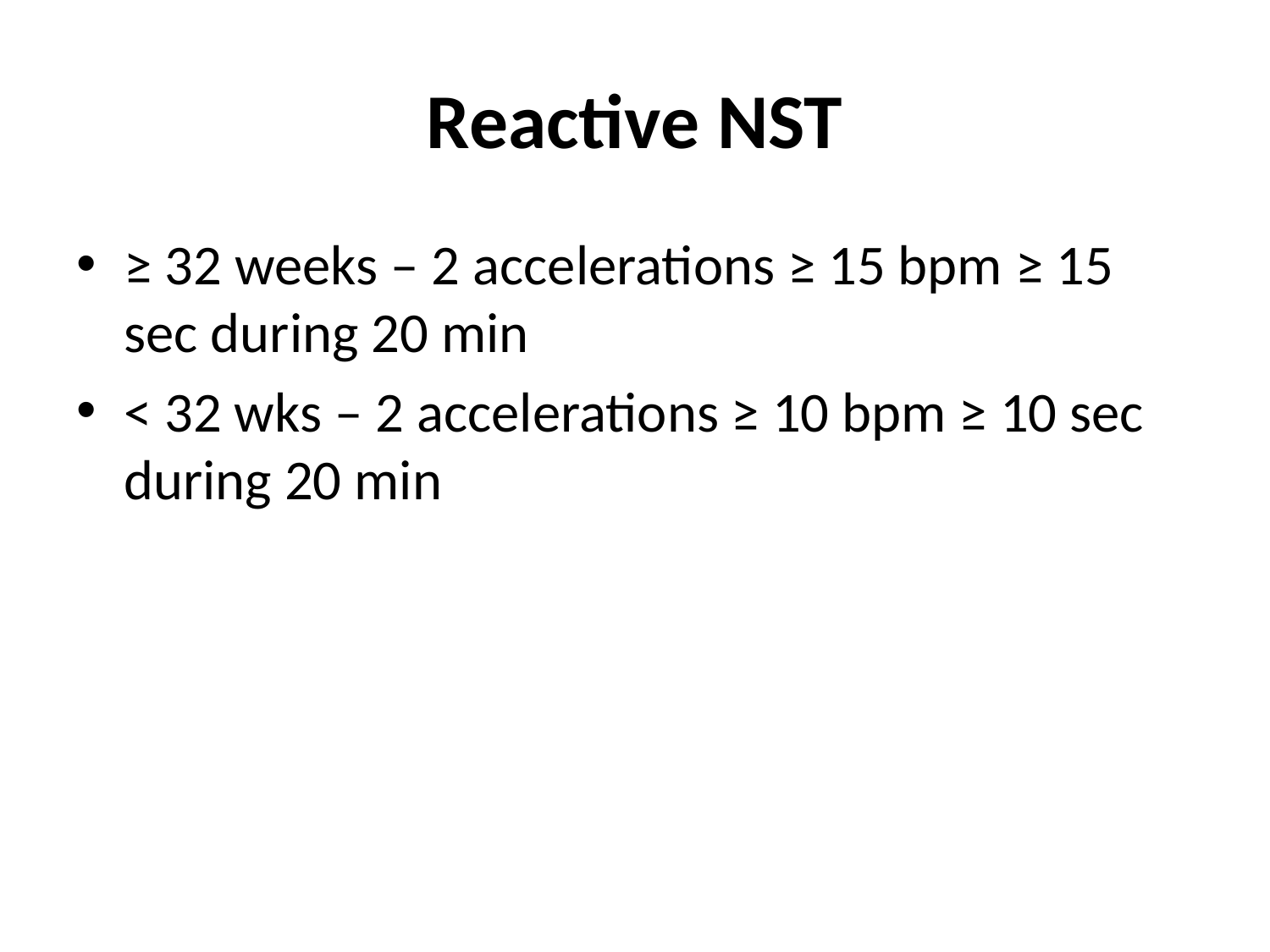

# Reactive NST
≥ 32 weeks – 2 accelerations ≥ 15 bpm ≥ 15 sec during 20 min
< 32 wks – 2 accelerations ≥ 10 bpm ≥ 10 sec during 20 min